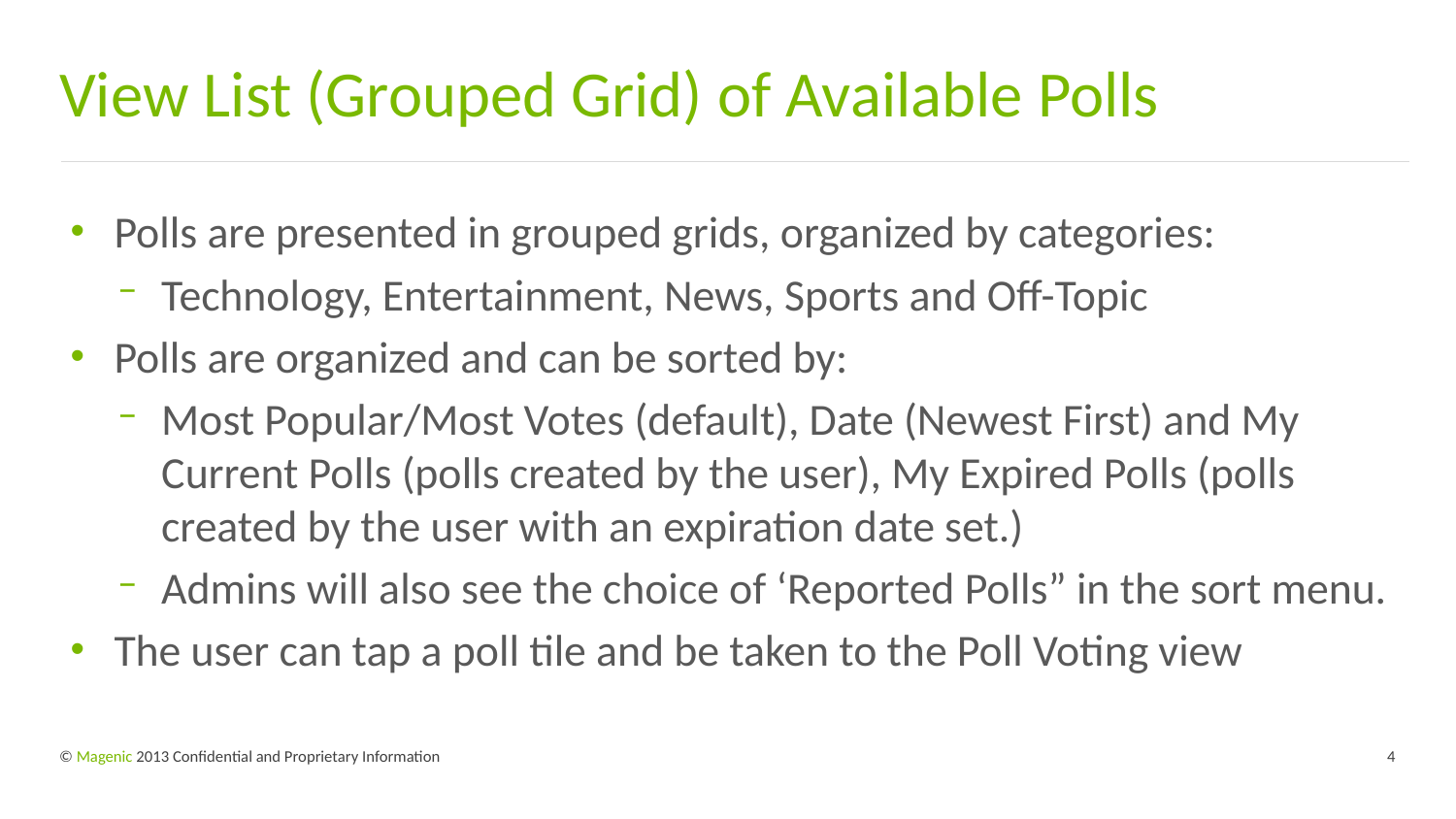

# View List (Grouped Grid) of Available Polls
Polls are presented in grouped grids, organized by categories:
Technology, Entertainment, News, Sports and Off-Topic
Polls are organized and can be sorted by:
Most Popular/Most Votes (default), Date (Newest First) and My Current Polls (polls created by the user), My Expired Polls (polls created by the user with an expiration date set.)
Admins will also see the choice of ‘Reported Polls” in the sort menu.
The user can tap a poll tile and be taken to the Poll Voting view
© Magenic 2013 Confidential and Proprietary Information
4